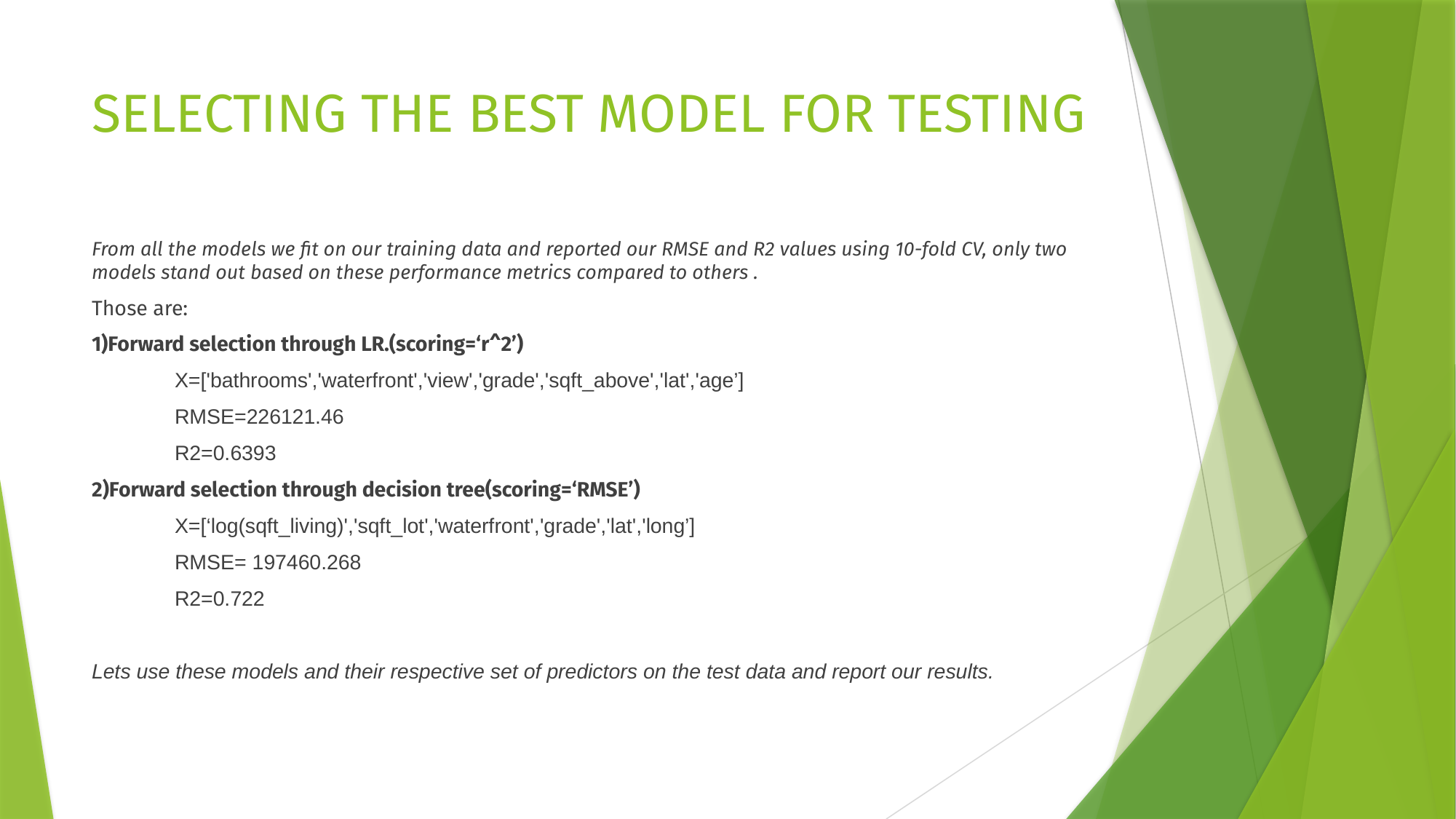

# SELECTING THE BEST MODEL FOR TESTING
From all the models we fit on our training data and reported our RMSE and R2 values using 10-fold CV, only two models stand out based on these performance metrics compared to others .
Those are:
1)Forward selection through LR.(scoring=‘r^2’)
	X=['bathrooms','waterfront','view','grade','sqft_above','lat','age’]
	RMSE=226121.46
	R2=0.6393
2)Forward selection through decision tree(scoring=‘RMSE’)
	X=[‘log(sqft_living)','sqft_lot','waterfront','grade','lat','long’]
	RMSE= 197460.268
	R2=0.722

Lets use these models and their respective set of predictors on the test data and report our results.